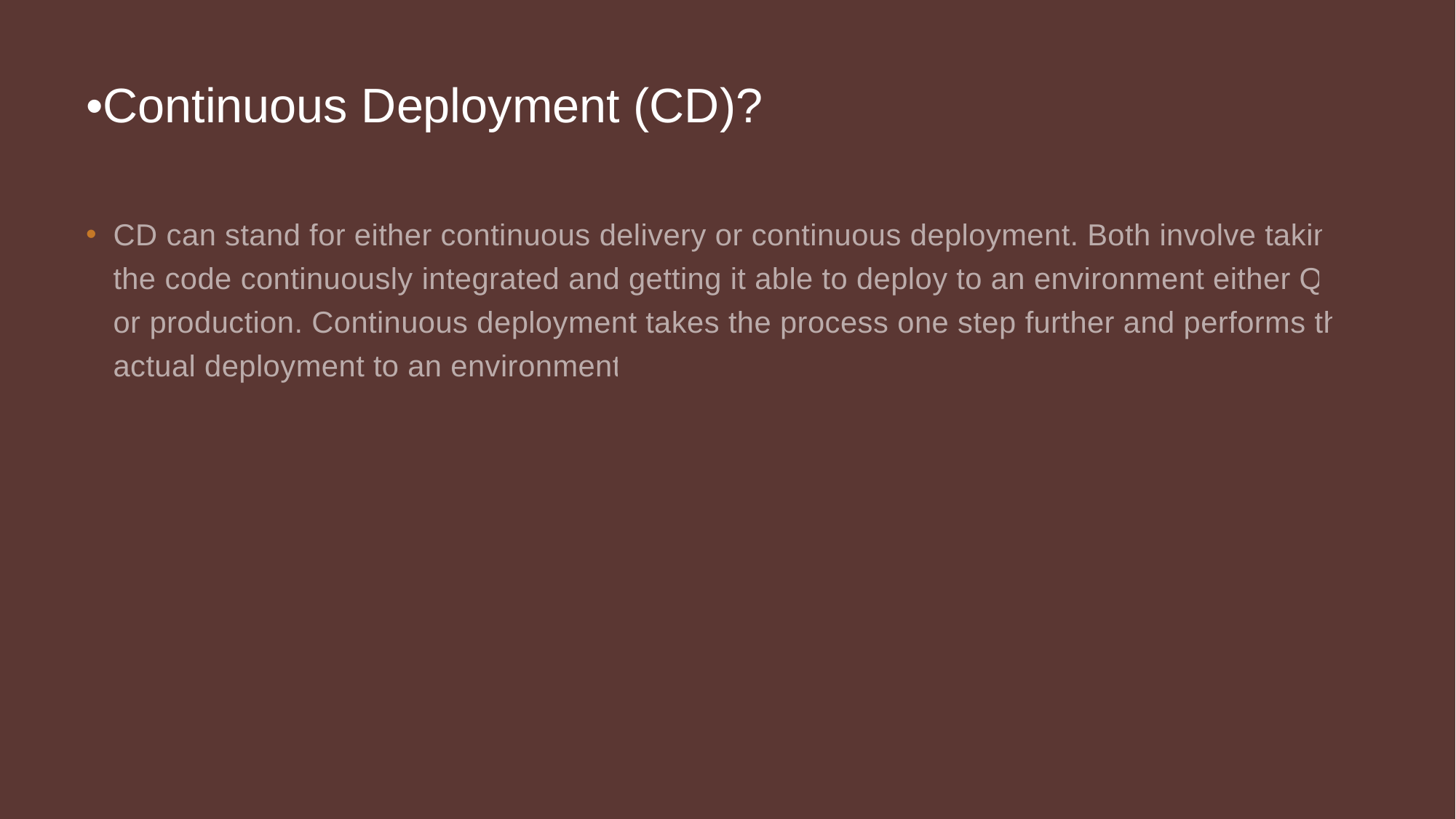

# •Continuous Deployment (CD)?
CD can stand for either continuous delivery or continuous deployment. Both involve taking the code continuously integrated and getting it able to deploy to an environment either QA or production. Continuous deployment takes the process one step further and performs the actual deployment to an environment.